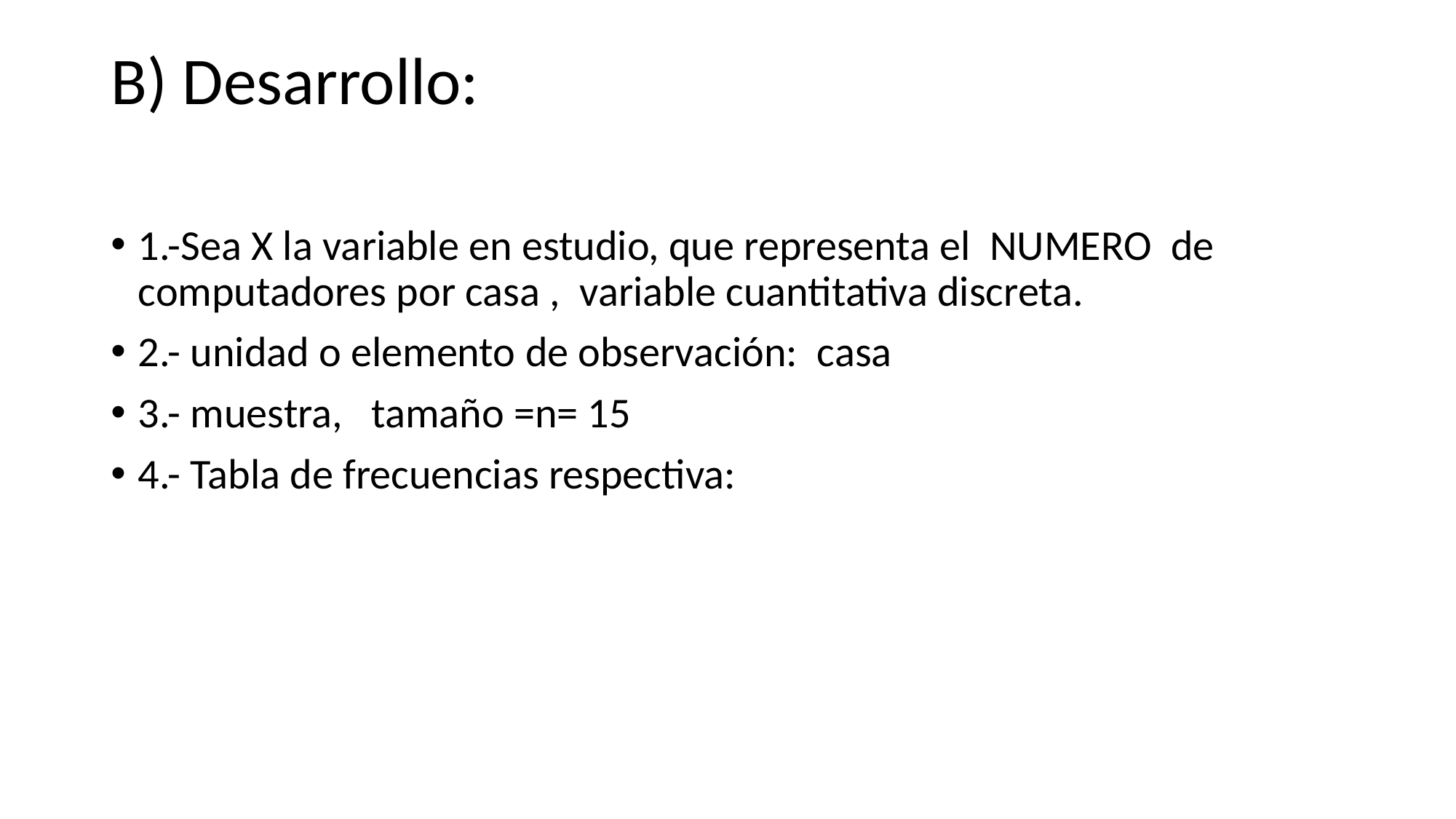

# B) Desarrollo:
1.-Sea X la variable en estudio, que representa el  NUMERO  de computadores por casa ,  variable cuantitativa discreta.
2.- unidad o elemento de observación:  casa
3.- muestra,   tamaño =n= 15
4.- Tabla de frecuencias respectiva: